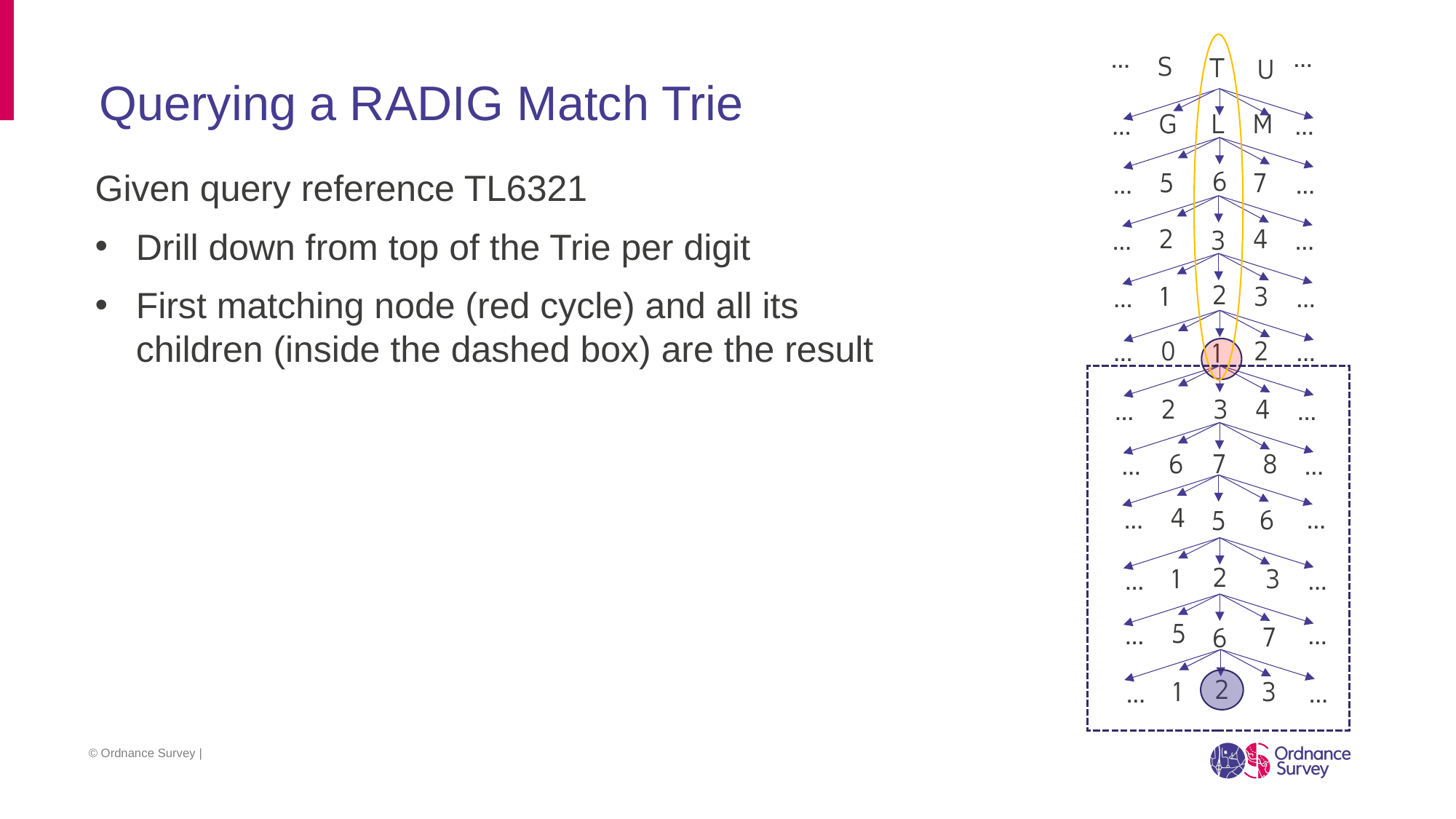

T
G
L
M
…
…
6
5
7
…
…
2
4
…
…
3
2
1
3
…
…
0
2
…
…
1
3
2
4
…
…
6
8
7
…
…
4
…
…
6
5
2
1
3
…
…
5
…
…
7
6
2
1
3
…
…

…
…
S
U
# Querying a RADIG Match Trie
Given query reference TL6321
Drill down from top of the Trie per digit
First matching node (red cycle) and all its children (inside the dashed box) are the result